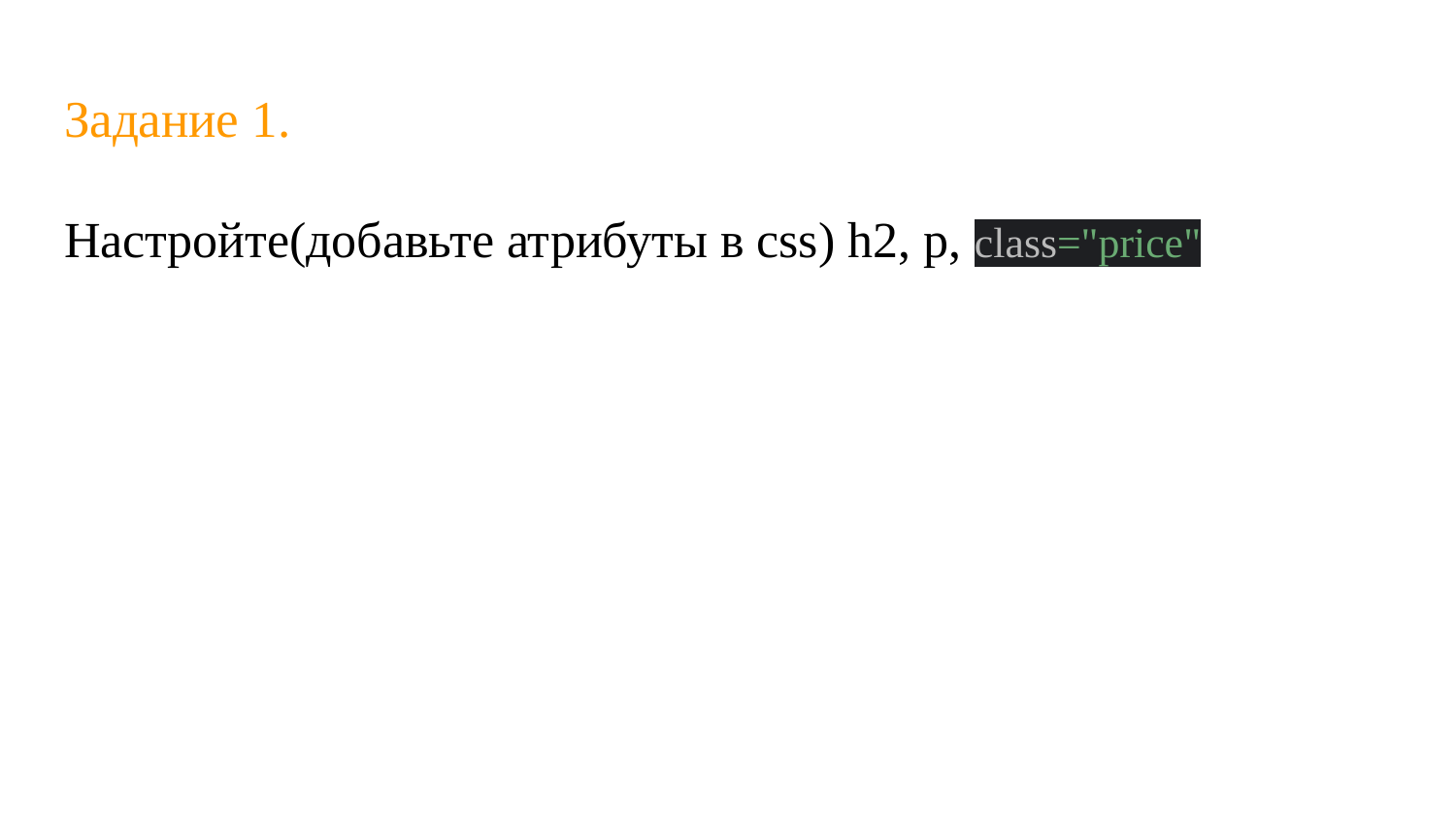

# Задание 1.
Настройте(добавьте атрибуты в css) h2, p, class="price"